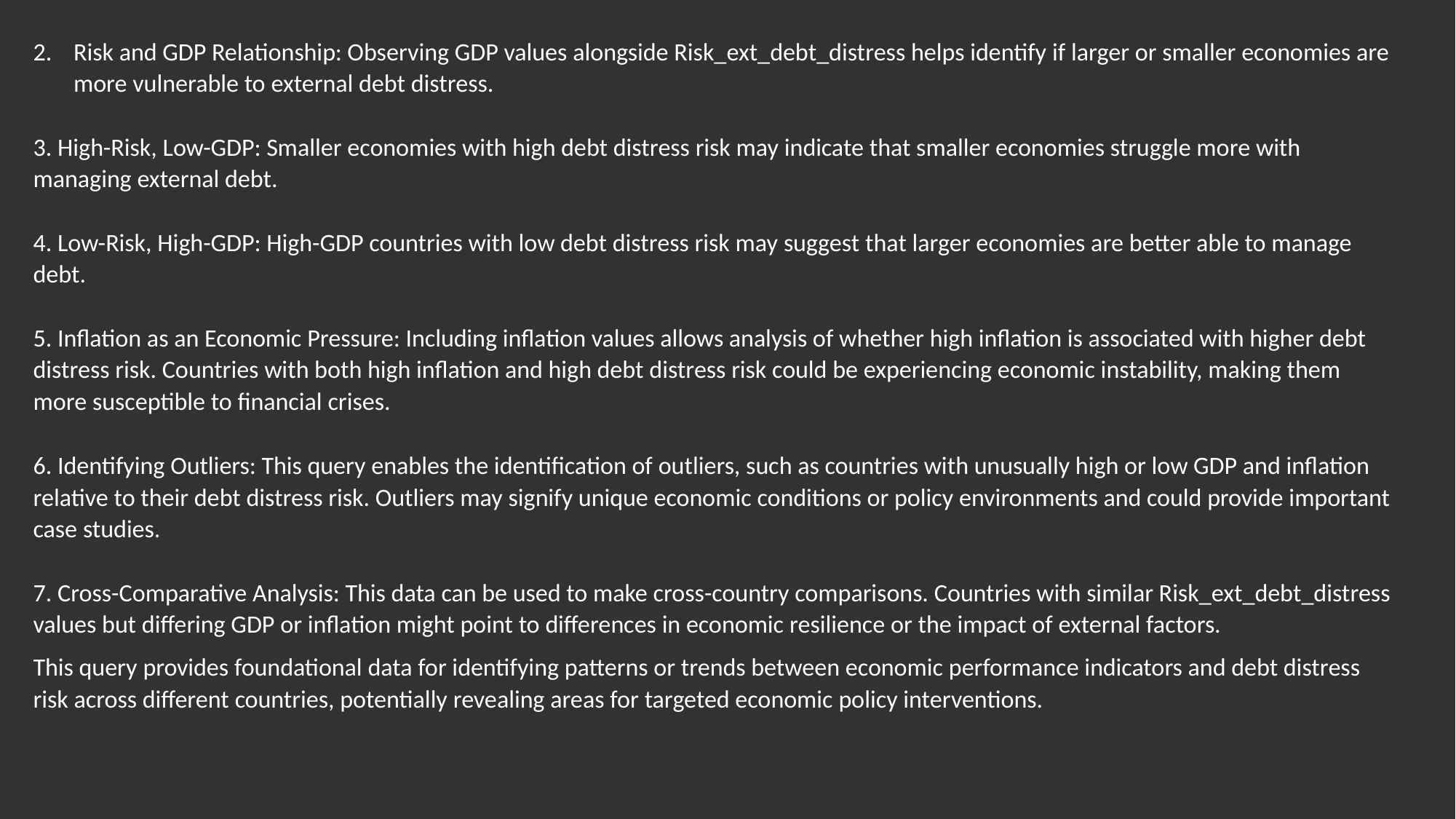

Risk and GDP Relationship: Observing GDP values alongside Risk_ext_debt_distress helps identify if larger or smaller economies are more vulnerable to external debt distress.

3. High-Risk, Low-GDP: Smaller economies with high debt distress risk may indicate that smaller economies struggle more with managing external debt.

4. Low-Risk, High-GDP: High-GDP countries with low debt distress risk may suggest that larger economies are better able to manage debt.

5. Inflation as an Economic Pressure: Including inflation values allows analysis of whether high inflation is associated with higher debt distress risk. Countries with both high inflation and high debt distress risk could be experiencing economic instability, making them more susceptible to financial crises.

6. Identifying Outliers: This query enables the identification of outliers, such as countries with unusually high or low GDP and inflation relative to their debt distress risk. Outliers may signify unique economic conditions or policy environments and could provide important case studies.

7. Cross-Comparative Analysis: This data can be used to make cross-country comparisons. Countries with similar Risk_ext_debt_distress values but differing GDP or inflation might point to differences in economic resilience or the impact of external factors.
This query provides foundational data for identifying patterns or trends between economic performance indicators and debt distress risk across different countries, potentially revealing areas for targeted economic policy interventions.